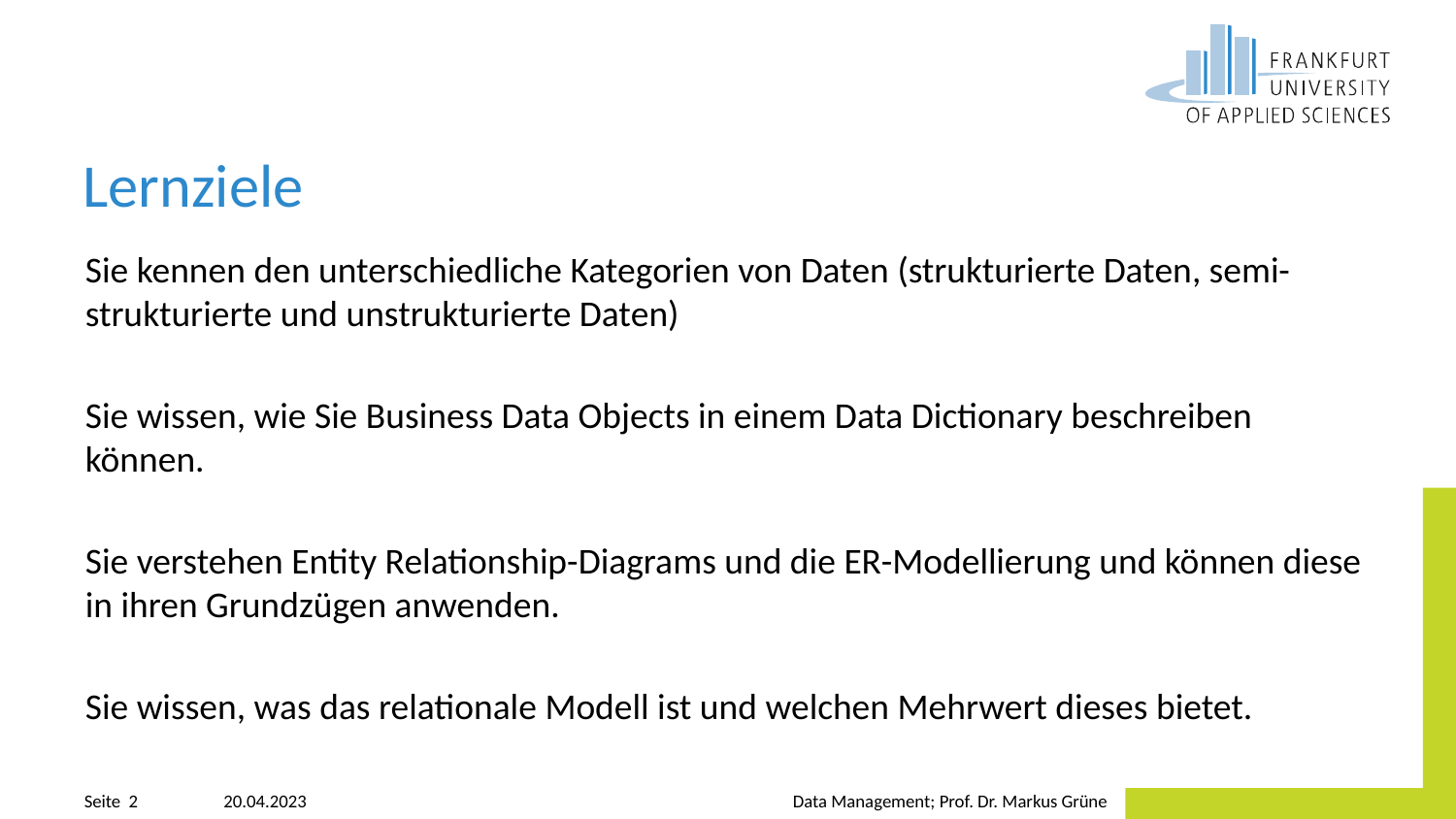

# Lernziele
Sie kennen den unterschiedliche Kategorien von Daten (strukturierte Daten, semi-strukturierte und unstrukturierte Daten)

Sie wissen, wie Sie Business Data Objects in einem Data Dictionary beschreiben können.

Sie verstehen Entity Relationship-Diagrams und die ER-Modellierung und können diese in ihren Grundzügen anwenden.

Sie wissen, was das relationale Modell ist und welchen Mehrwert dieses bietet.
20.04.2023
Data Management; Prof. Dr. Markus Grüne
Seite  2